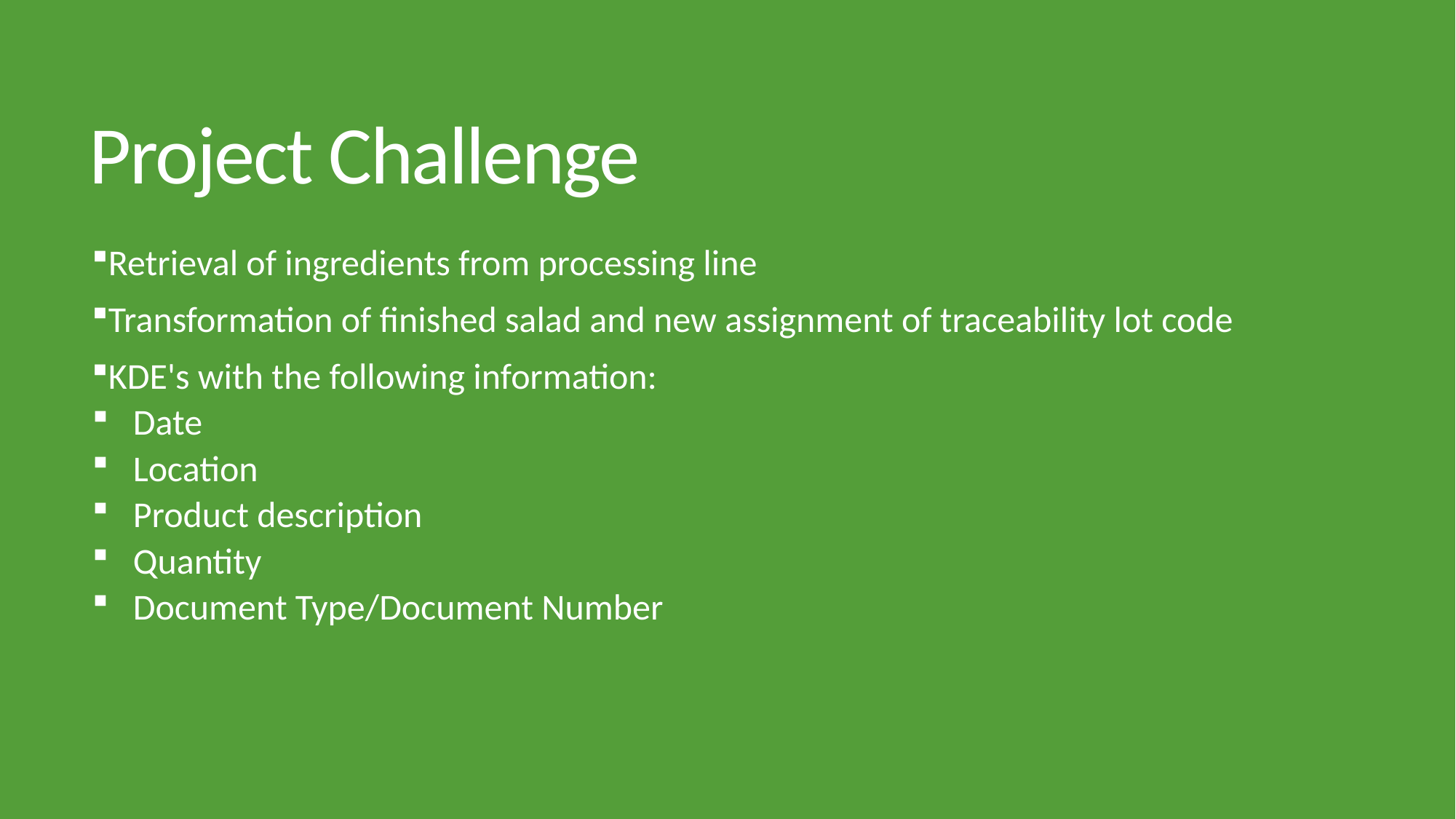

# Project Challenge
Retrieval of ingredients from processing line
Transformation of finished salad and new assignment of traceability lot code
KDE's with the following information:
Date
Location
Product description
Quantity
Document Type/Document Number